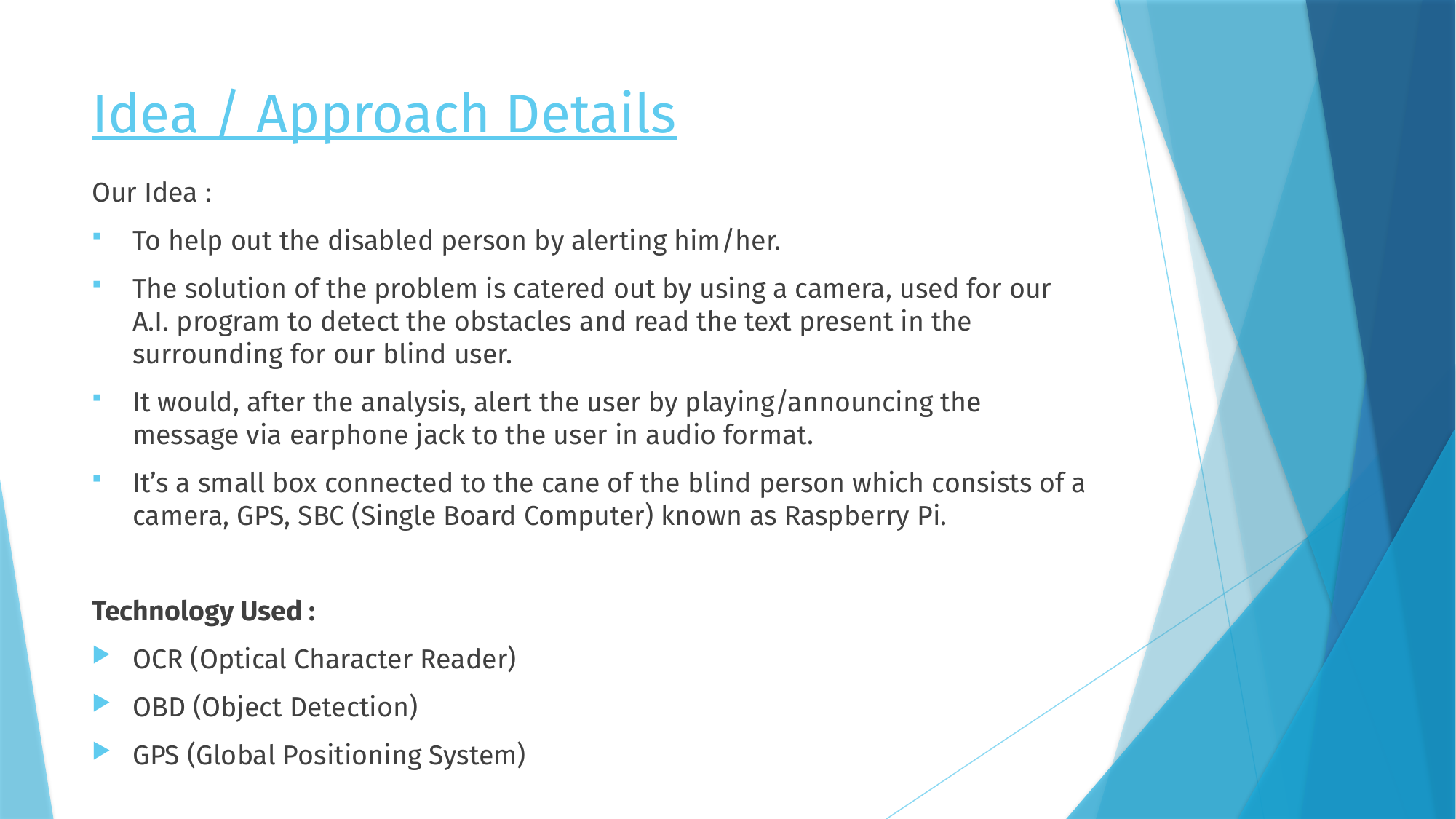

# Idea / Approach Details
Our Idea :
To help out the disabled person by alerting him/her.
The solution of the problem is catered out by using a camera, used for our A.I. program to detect the obstacles and read the text present in the surrounding for our blind user.
It would, after the analysis, alert the user by playing/announcing the message via earphone jack to the user in audio format.
It’s a small box connected to the cane of the blind person which consists of a camera, GPS, SBC (Single Board Computer) known as Raspberry Pi.

Technology Used :
OCR (Optical Character Reader)
OBD (Object Detection)
GPS (Global Positioning System)